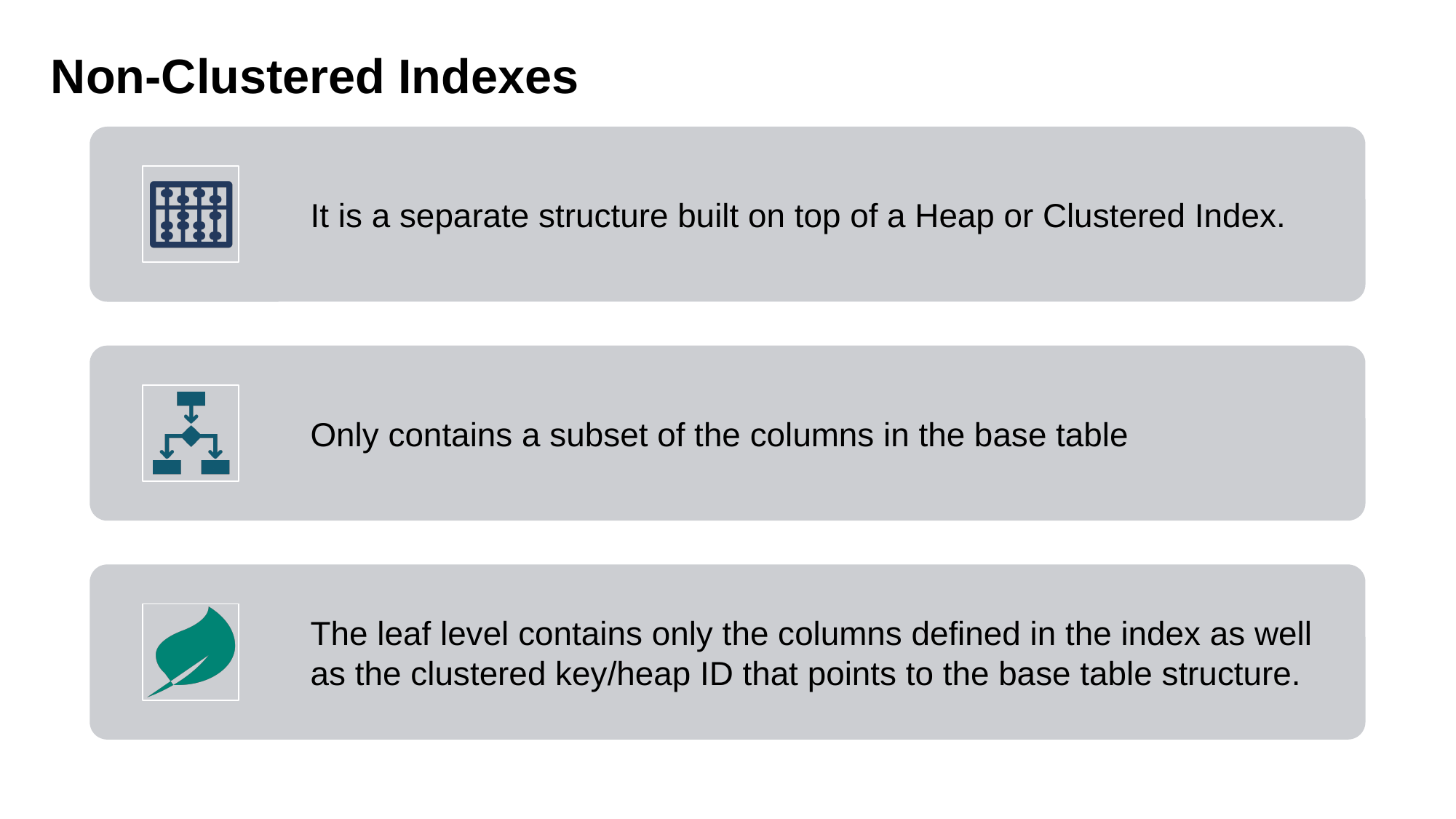

# Non-Clustered Indexes
It is a separate structure built on top of a Heap or Clustered Index.
Only contains a subset of the columns in the base table
The leaf level contains only the columns defined in the index as well as the clustered key/heap ID that points to the base table structure.